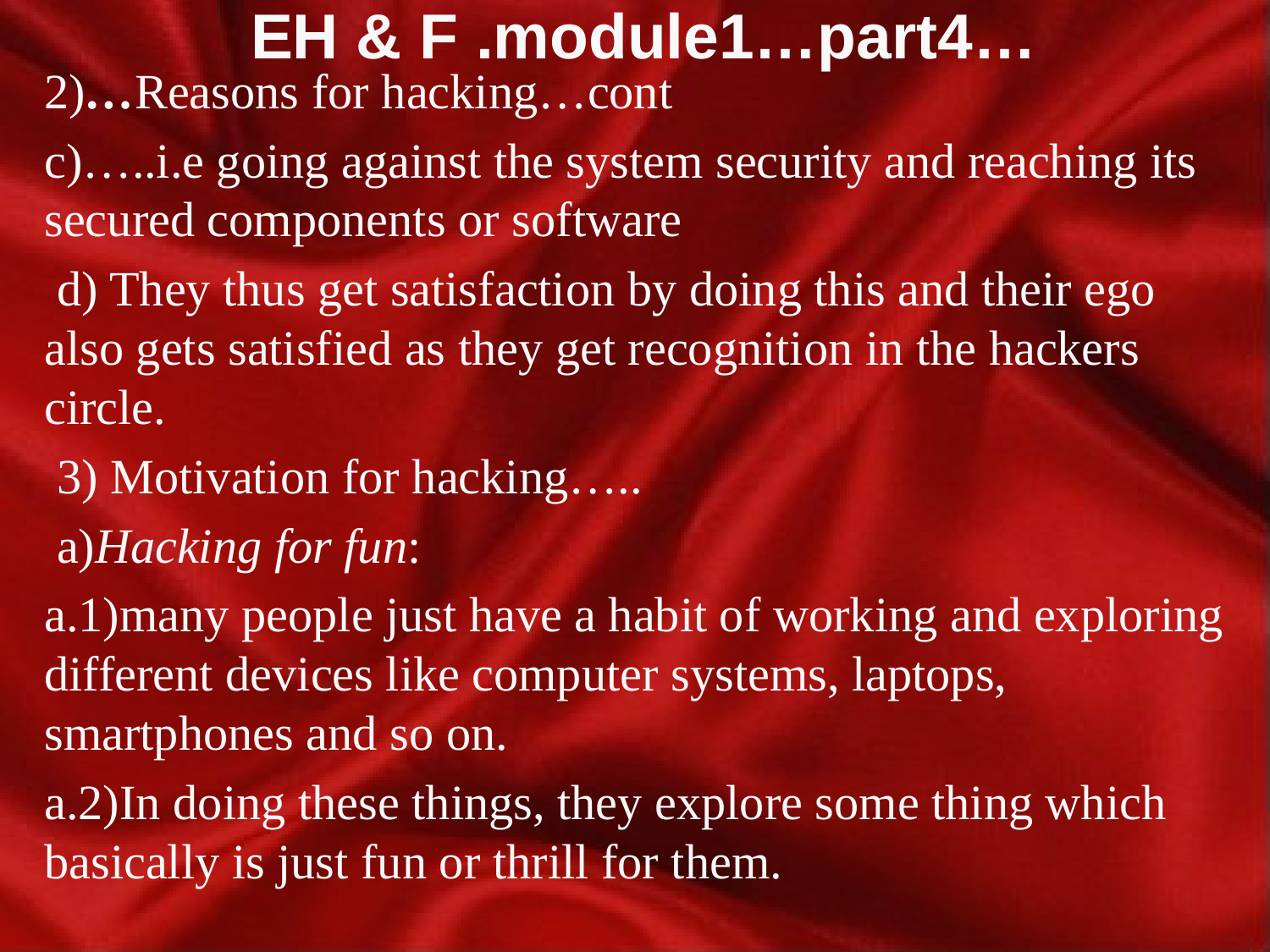

# EH & F .module1…part4…
2)…Reasons for hacking…cont
c)…..i.e going against the system security and reaching its secured components or software
 d) They thus get satisfaction by doing this and their ego also gets satisfied as they get recognition in the hackers circle.
 3) Motivation for hacking…..
 a)Hacking for fun:
a.1)many people just have a habit of working and exploring different devices like computer systems, laptops, smartphones and so on.
a.2)In doing these things, they explore some thing which basically is just fun or thrill for them.